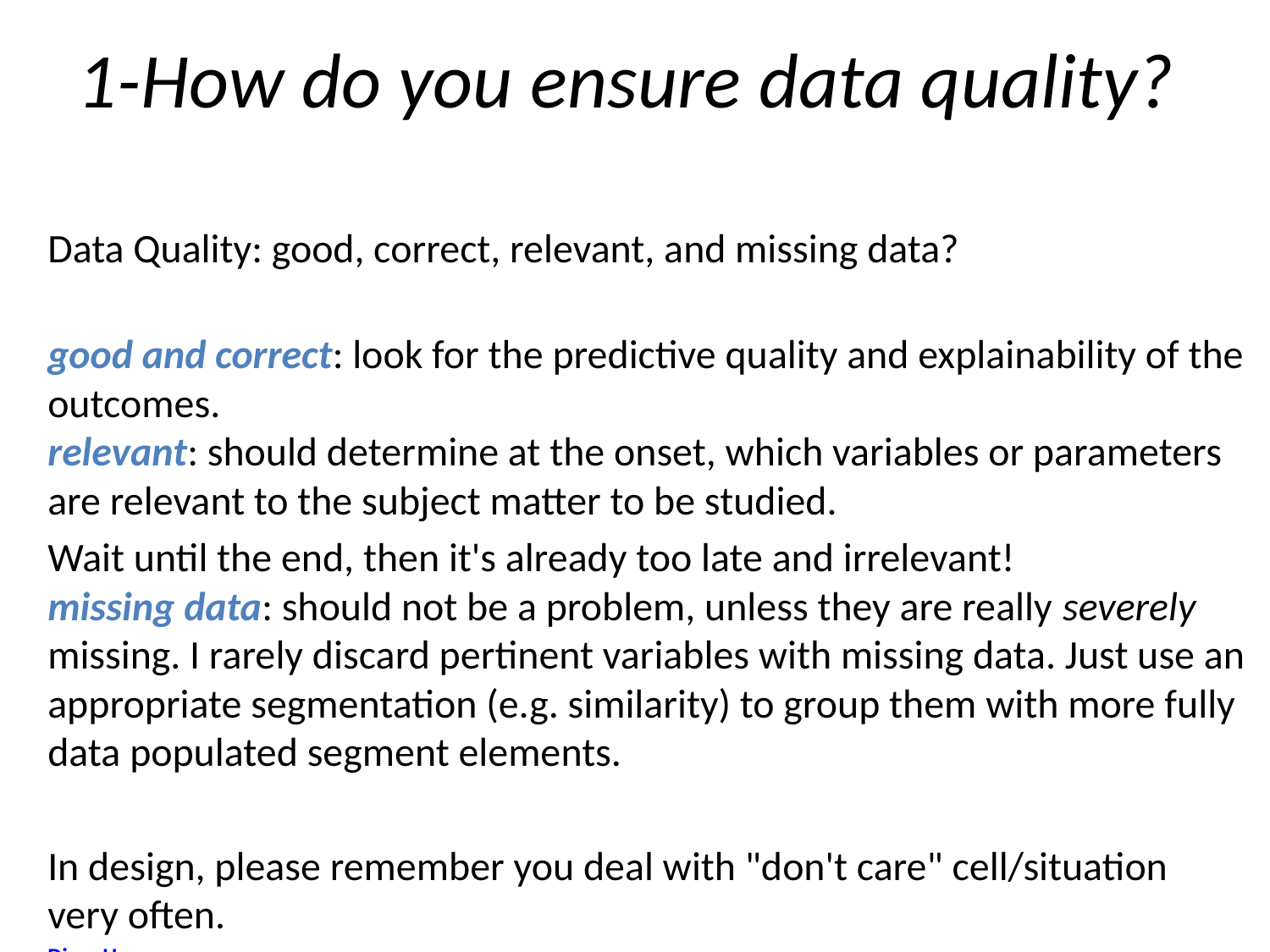

# 1-How do you ensure data quality?
Data Quality: good, correct, relevant, and missing data?
good and correct: look for the predictive quality and explainability of the outcomes.
relevant: should determine at the onset, which variables or parameters are relevant to the subject matter to be studied.
Wait until the end, then it's already too late and irrelevant!
missing data: should not be a problem, unless they are really severely missing. I rarely discard pertinent variables with missing data. Just use an appropriate segmentation (e.g. similarity) to group them with more fully data populated segment elements.

In design, please remember you deal with "don't care" cell/situation very often.
Diem Ho